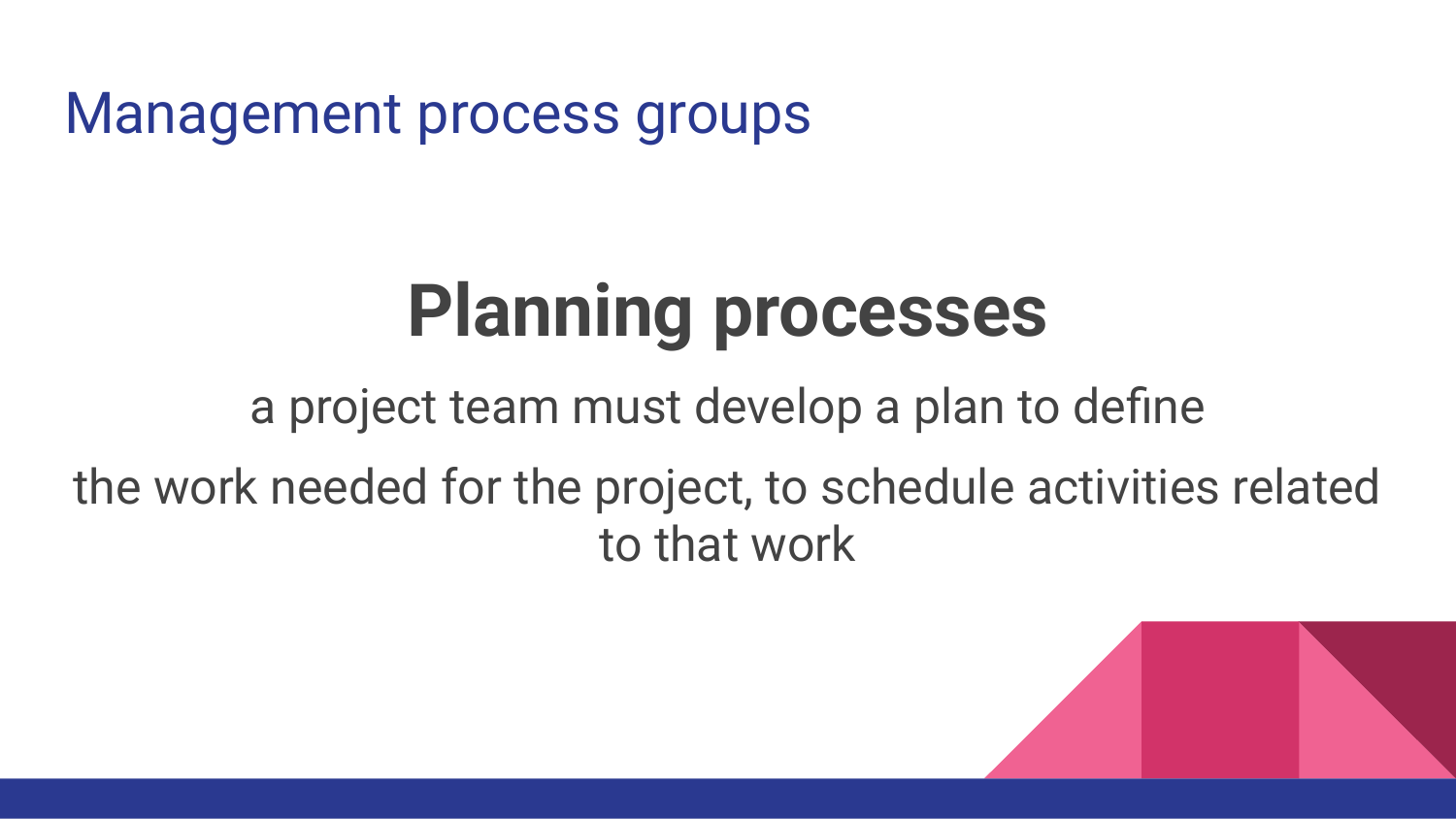

# Management process groups
Planning processes
a project team must develop a plan to define
the work needed for the project, to schedule activities related to that work